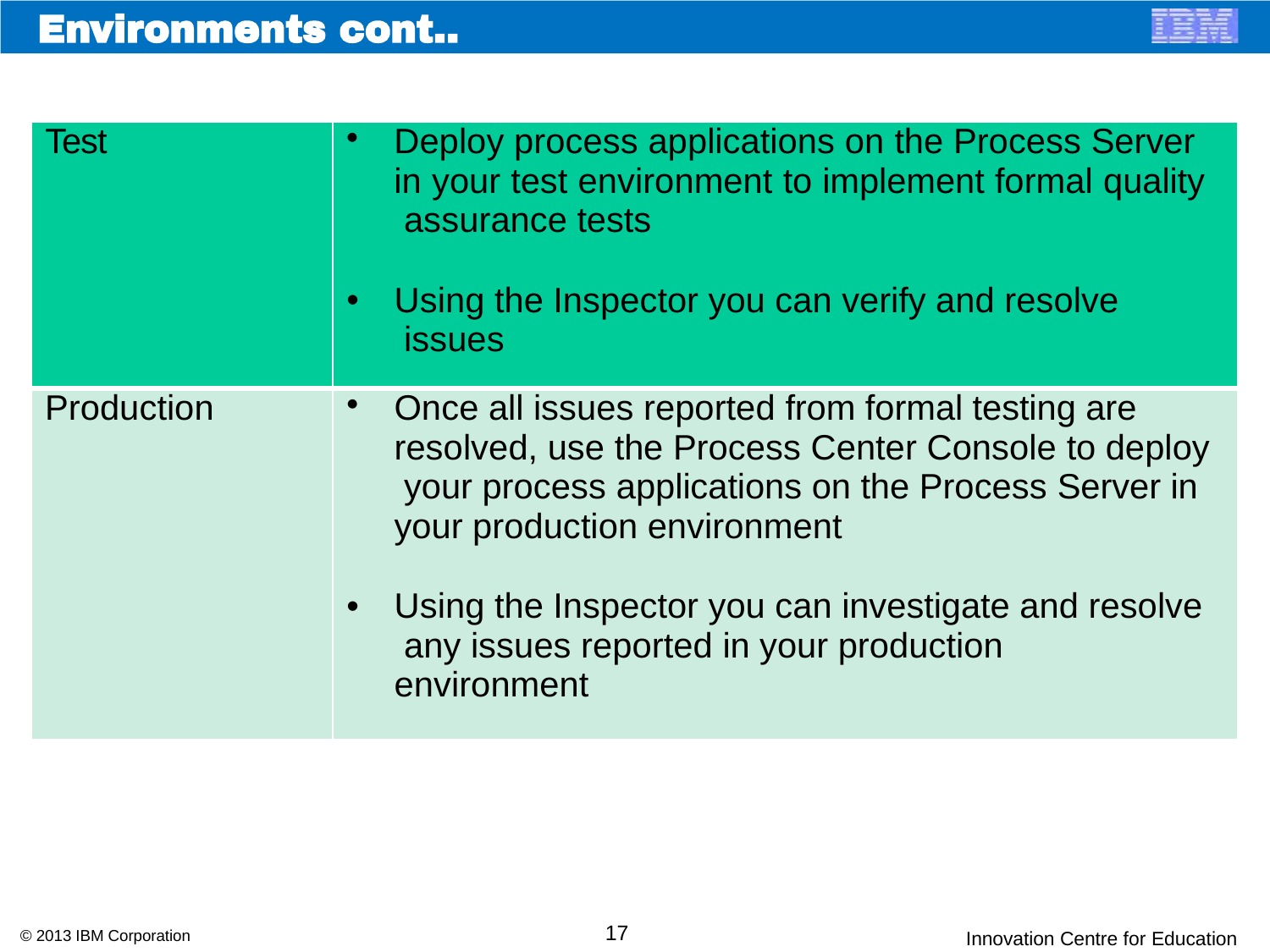

# Environments cont..
| Test | Deploy process applications on the Process Server in your test environment to implement formal quality assurance tests Using the Inspector you can verify and resolve issues |
| --- | --- |
| Production | Once all issues reported from formal testing are resolved, use the Process Center Console to deploy your process applications on the Process Server in your production environment Using the Inspector you can investigate and resolve any issues reported in your production environment |
17
© 2013 IBM Corporation
Innovation Centre for Education